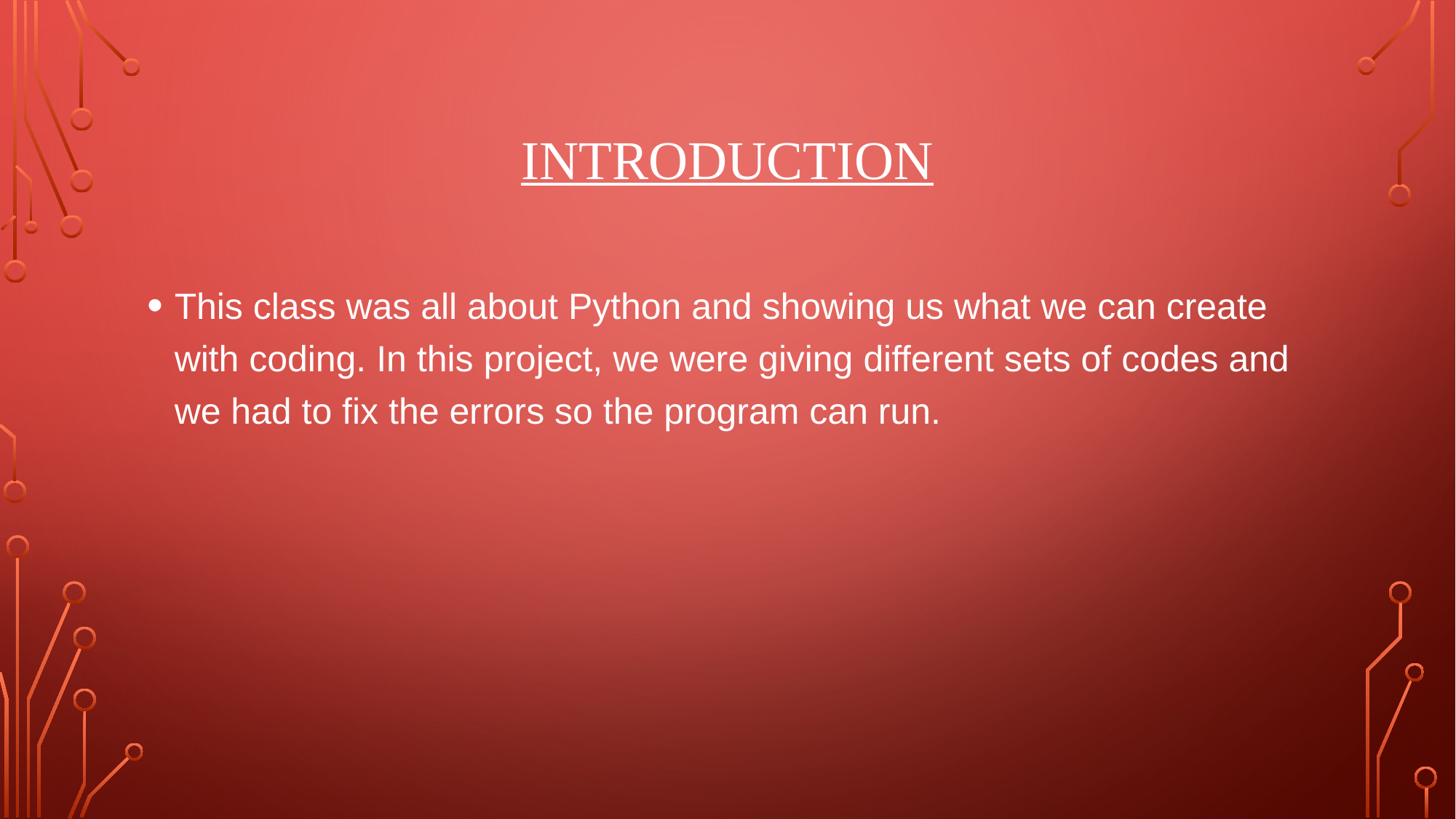

# InTRODUCTION
This class was all about Python and showing us what we can create with coding. In this project, we were giving different sets of codes and we had to fix the errors so the program can run.